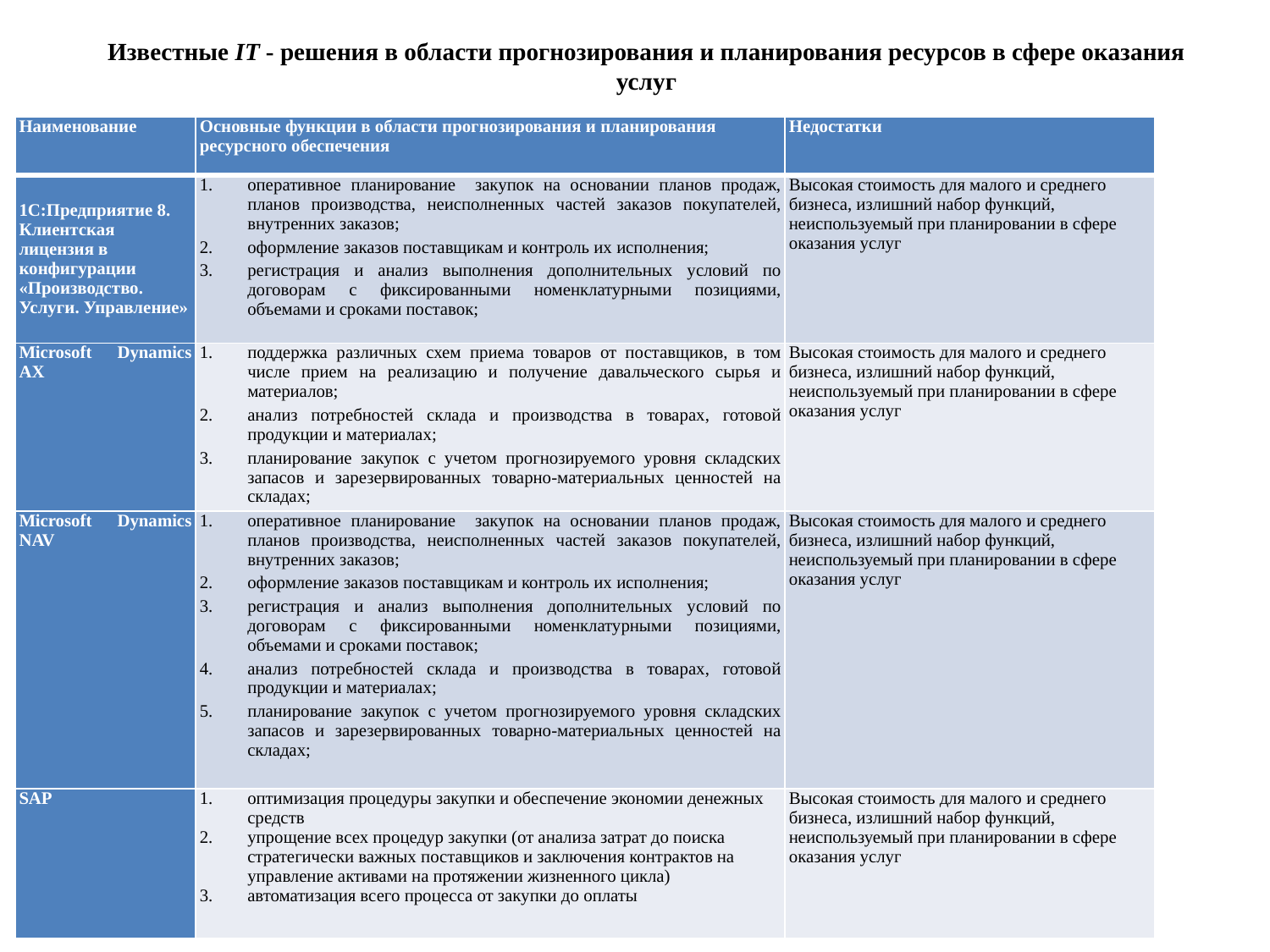

# Известные IT - решения в области прогнозирования и планирования ресурсов в сфере оказания услуг
| Наименование | Основные функции в области прогнозирования и планирования ресурсного обеспечения | Недостатки |
| --- | --- | --- |
| 1С:Предприятие 8. Клиентская лицензия в конфигурации «Производство. Услуги. Управление» | оперативное планирование закупок на основании планов продаж, планов производства, неисполненных частей заказов покупателей, внутренних заказов; оформление заказов поставщикам и контроль их исполнения; регистрация и анализ выполнения дополнительных условий по договорам с фиксированными номенклатурными позициями, объемами и сроками поставок; | Высокая стоимость для малого и среднего бизнеса, излишний набор функций, неиспользуемый при планировании в сфере оказания услуг |
| Microsoft Dynamics AX | поддержка различных схем приема товаров от поставщиков, в том числе прием на реализацию и получение давальческого сырья и материалов; анализ потребностей склада и производства в товарах, готовой продукции и материалах; планирование закупок с учетом прогнозируемого уровня складских запасов и зарезервированных товарно-материальных ценностей на складах; | Высокая стоимость для малого и среднего бизнеса, излишний набор функций, неиспользуемый при планировании в сфере оказания услуг |
| Microsoft Dynamics NAV | оперативное планирование закупок на основании планов продаж, планов производства, неисполненных частей заказов покупателей, внутренних заказов; оформление заказов поставщикам и контроль их исполнения; регистрация и анализ выполнения дополнительных условий по договорам с фиксированными номенклатурными позициями, объемами и сроками поставок; анализ потребностей склада и производства в товарах, готовой продукции и материалах; планирование закупок с учетом прогнозируемого уровня складских запасов и зарезервированных товарно-материальных ценностей на складах; | Высокая стоимость для малого и среднего бизнеса, излишний набор функций, неиспользуемый при планировании в сфере оказания услуг |
| SAP | оптимизация процедуры закупки и обеспечение экономии денежных средств упрощение всех процедур закупки (от анализа затрат до поиска стратегически важных поставщиков и заключения контрактов на управление активами на протяжении жизненного цикла) автоматизация всего процесса от закупки до оплаты | Высокая стоимость для малого и среднего бизнеса, излишний набор функций, неиспользуемый при планировании в сфере оказания услуг |